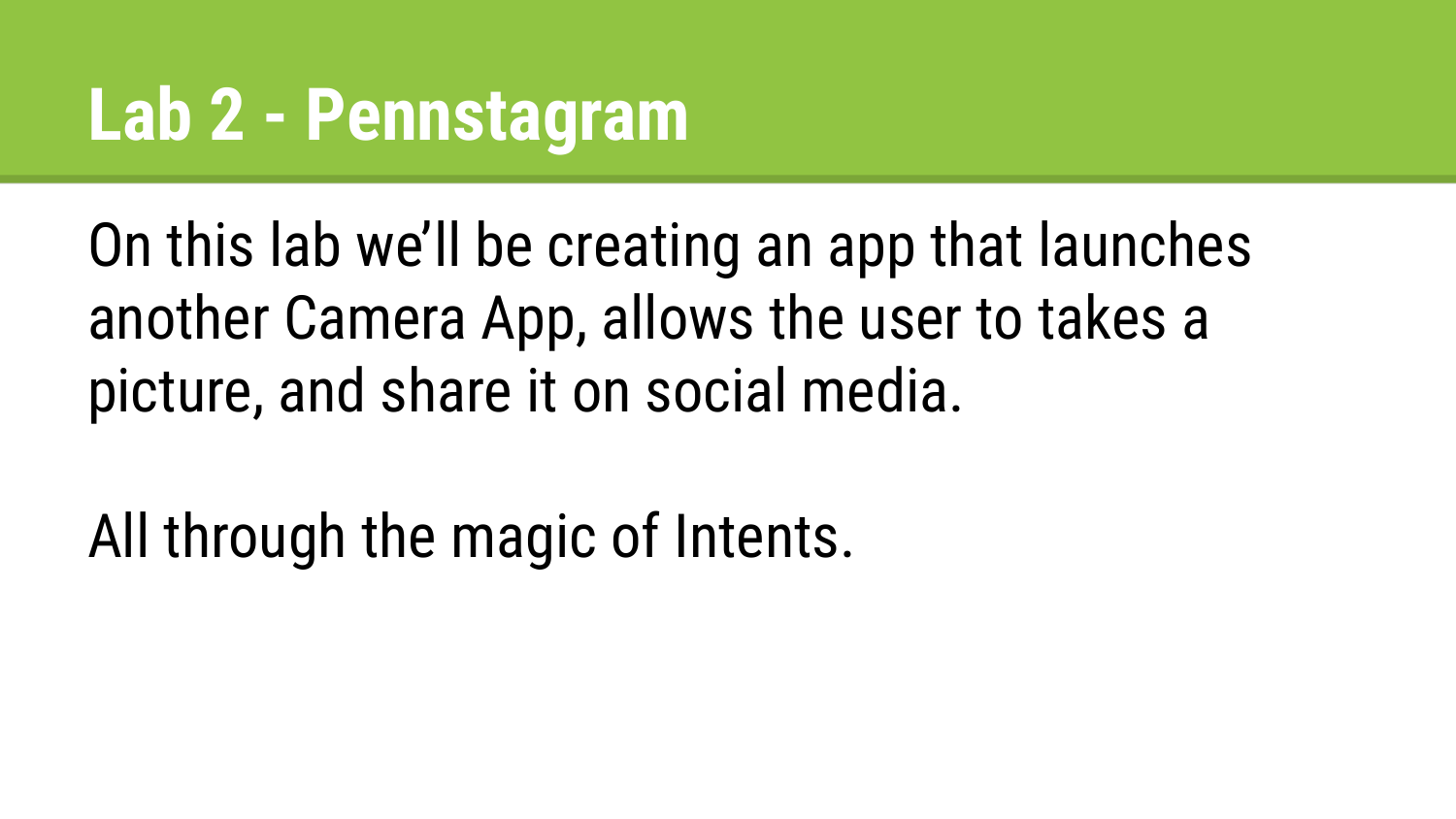

# Lab 2 - Pennstagram
On this lab we’ll be creating an app that launches another Camera App, allows the user to takes a picture, and share it on social media.

All through the magic of Intents.